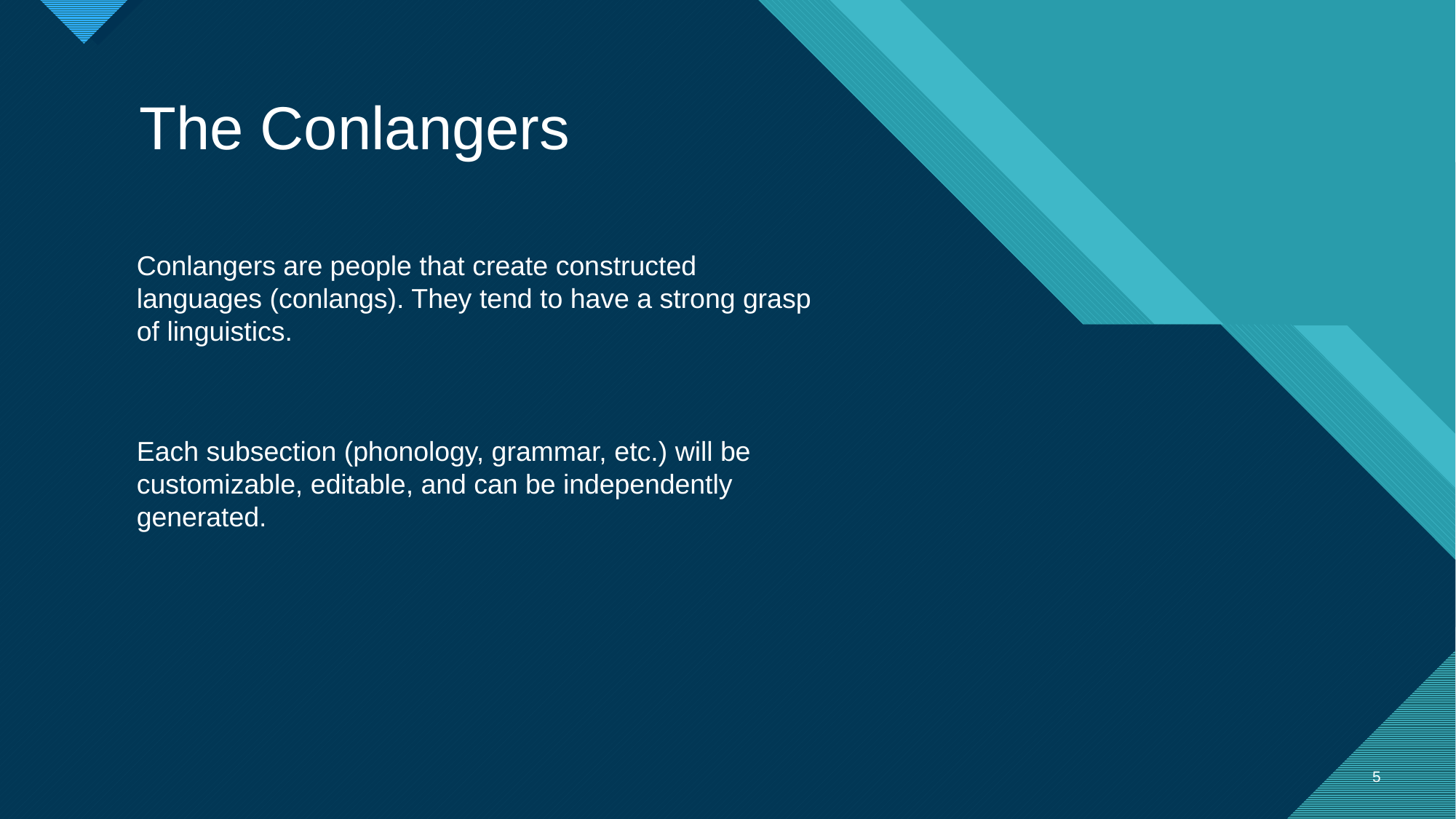

The Conlangers
Conlangers are people that create constructed languages (conlangs). They tend to have a strong grasp of linguistics.
Each subsection (phonology, grammar, etc.) will be customizable, editable, and can be independently generated.
5